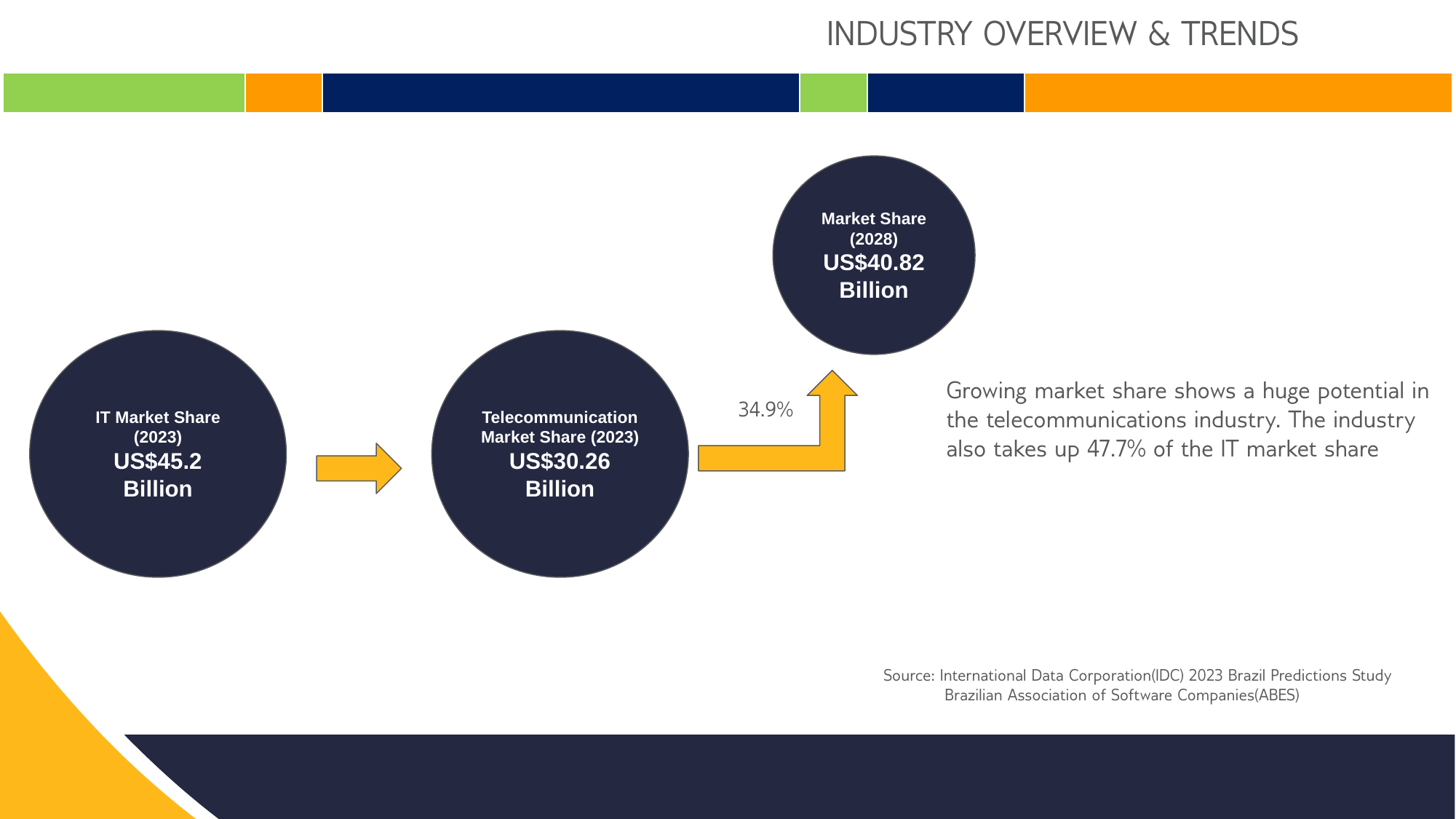

INDUSTRY OVERVIEW & TRENDS
|  |  |  |  |  |  |
| --- | --- | --- | --- | --- | --- |
Market Share (2028)
US$40.82 Billion
IT Market Share (2023)
US$45.2 Billion
Telecommunication Market Share (2023)
US$30.26 Billion
Growing market share shows a huge potential in the telecommunications industry. The industry also takes up 47.7% of the IT market share

34.9%

Source: International Data Corporation(IDC) 2023 Brazil Predictions Study
            Brazilian Association of Software Companies(ABES)